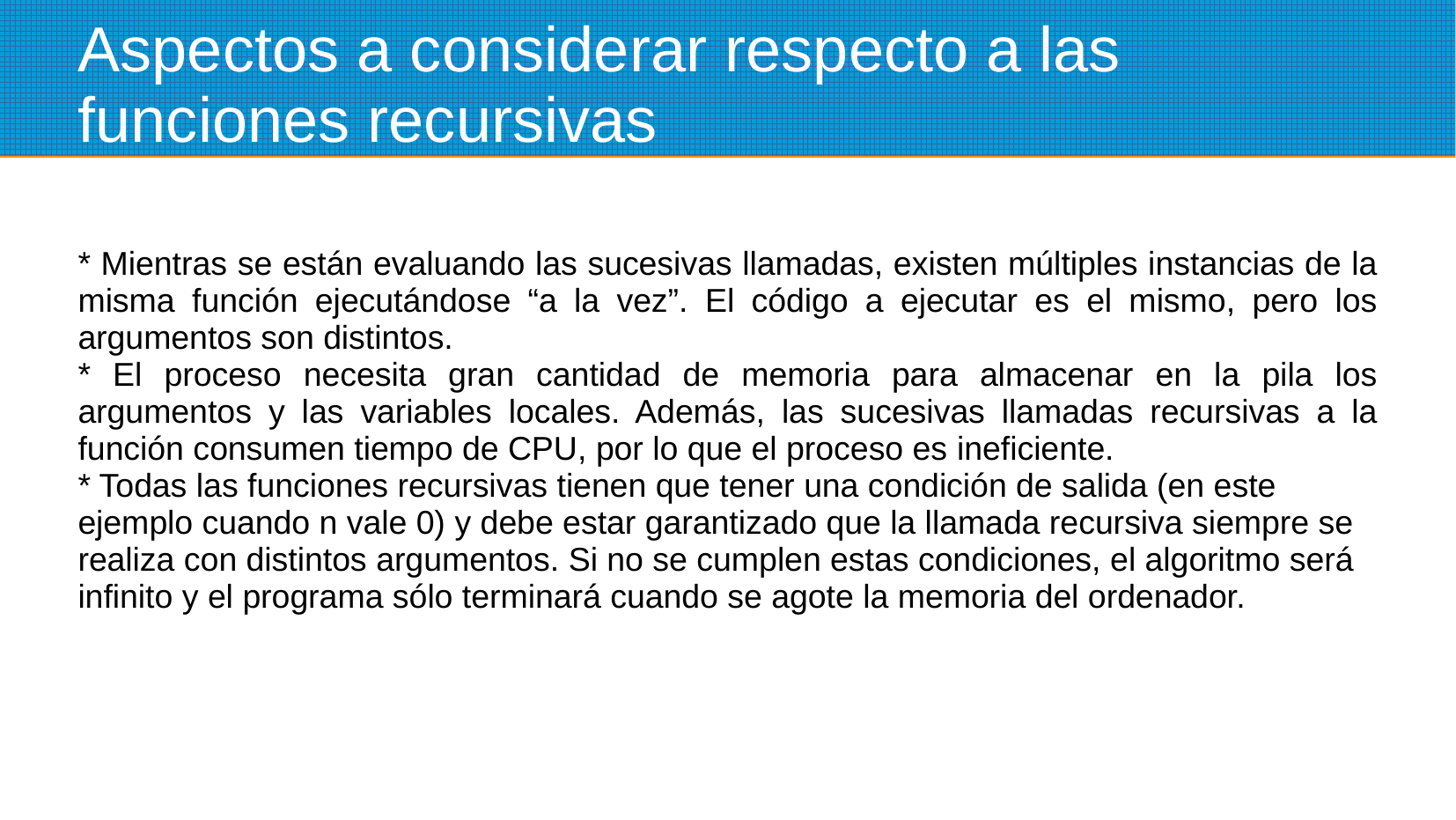

Aspectos a considerar respecto a las funciones recursivas

* Mientras se están evaluando las sucesivas llamadas, existen múltiples instancias de la misma función ejecutándose “a la vez”. El código a ejecutar es el mismo, pero los argumentos son distintos.
* El proceso necesita gran cantidad de memoria para almacenar en la pila los argumentos y las variables locales. Además, las sucesivas llamadas recursivas a la función consumen tiempo de CPU, por lo que el proceso es ineficiente.
* Todas las funciones recursivas tienen que tener una condición de salida (en este ejemplo cuando n vale 0) y debe estar garantizado que la llamada recursiva siempre se realiza con distintos argumentos. Si no se cumplen estas condiciones, el algoritmo será infinito y el programa sólo terminará cuando se agote la memoria del ordenador.